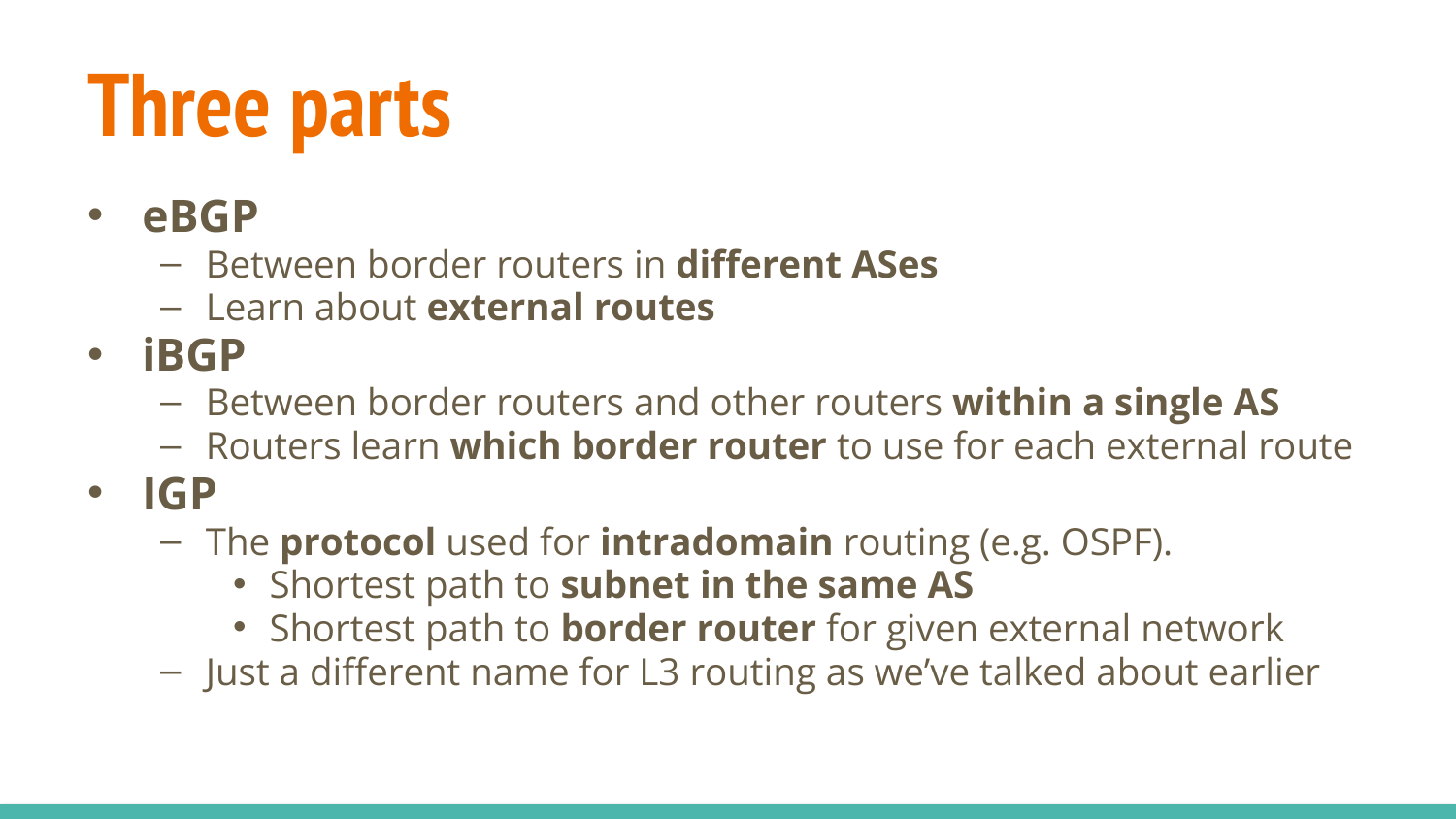

# Three parts
eBGP
Between border routers in different ASes
Learn about external routes
iBGP
Between border routers and other routers within a single AS
Routers learn which border router to use for each external route
IGP
The protocol used for intradomain routing (e.g. OSPF).
Shortest path to subnet in the same AS
Shortest path to border router for given external network
Just a different name for L3 routing as we’ve talked about earlier